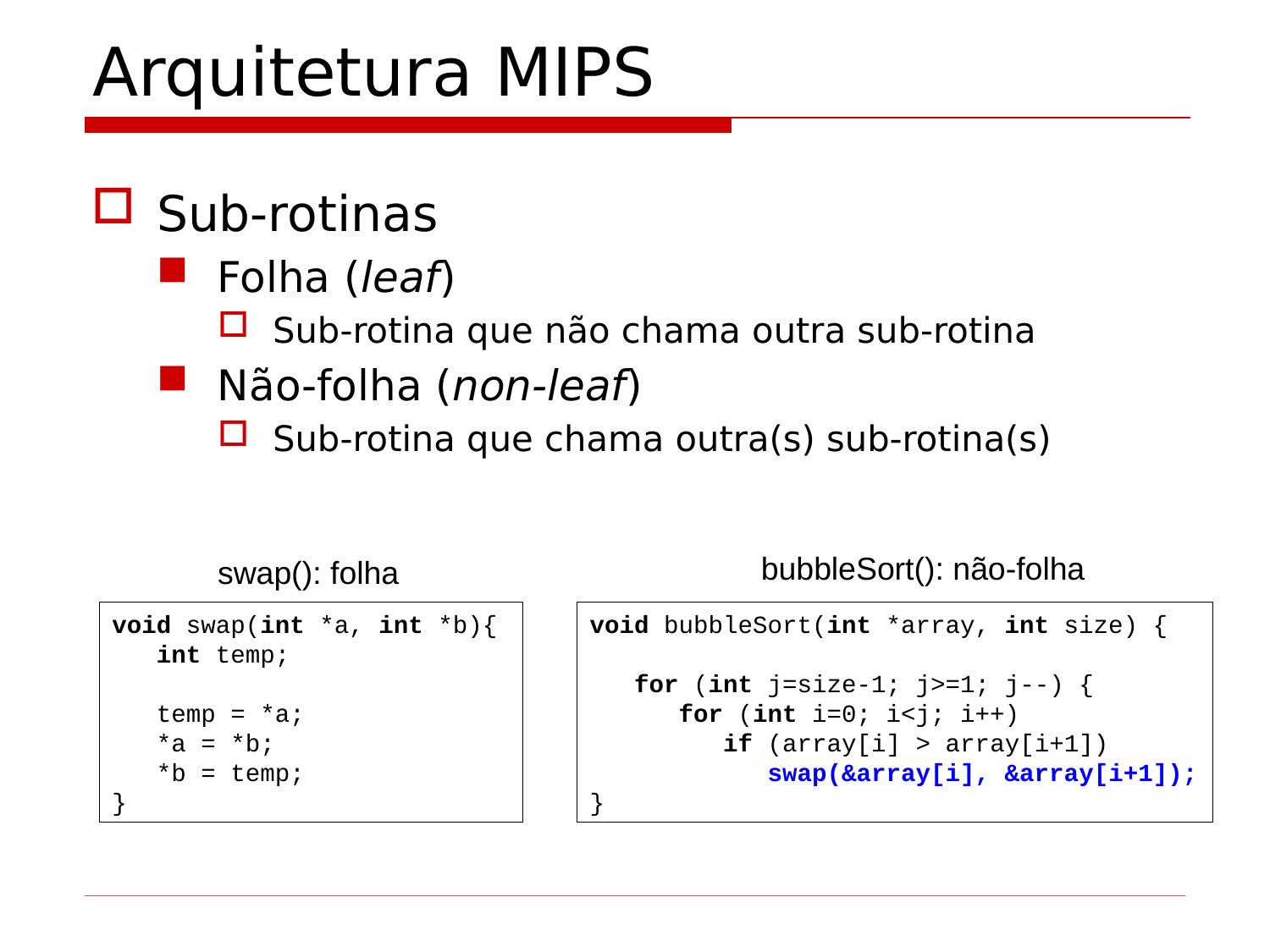

# Arquitetura MIPS
Sub-rotinas
Folha (leaf)
Sub-rotina que não chama outra sub-rotina
Não-folha (non-leaf)
Sub-rotina que chama outra(s) sub-rotina(s)
bubbleSort(): não-folha
void bubbleSort(int *array, int size) {

   for (int j=size-1; j>=1; j--) {
      for (int i=0; i<j; i++)
         if (array[i] > array[i+1])
            swap(&array[i], &array[i+1]);
}
swap(): folha
void swap(int *a, int *b){
   int temp;
   temp = *a;
   *a = *b;
   *b = temp;
}